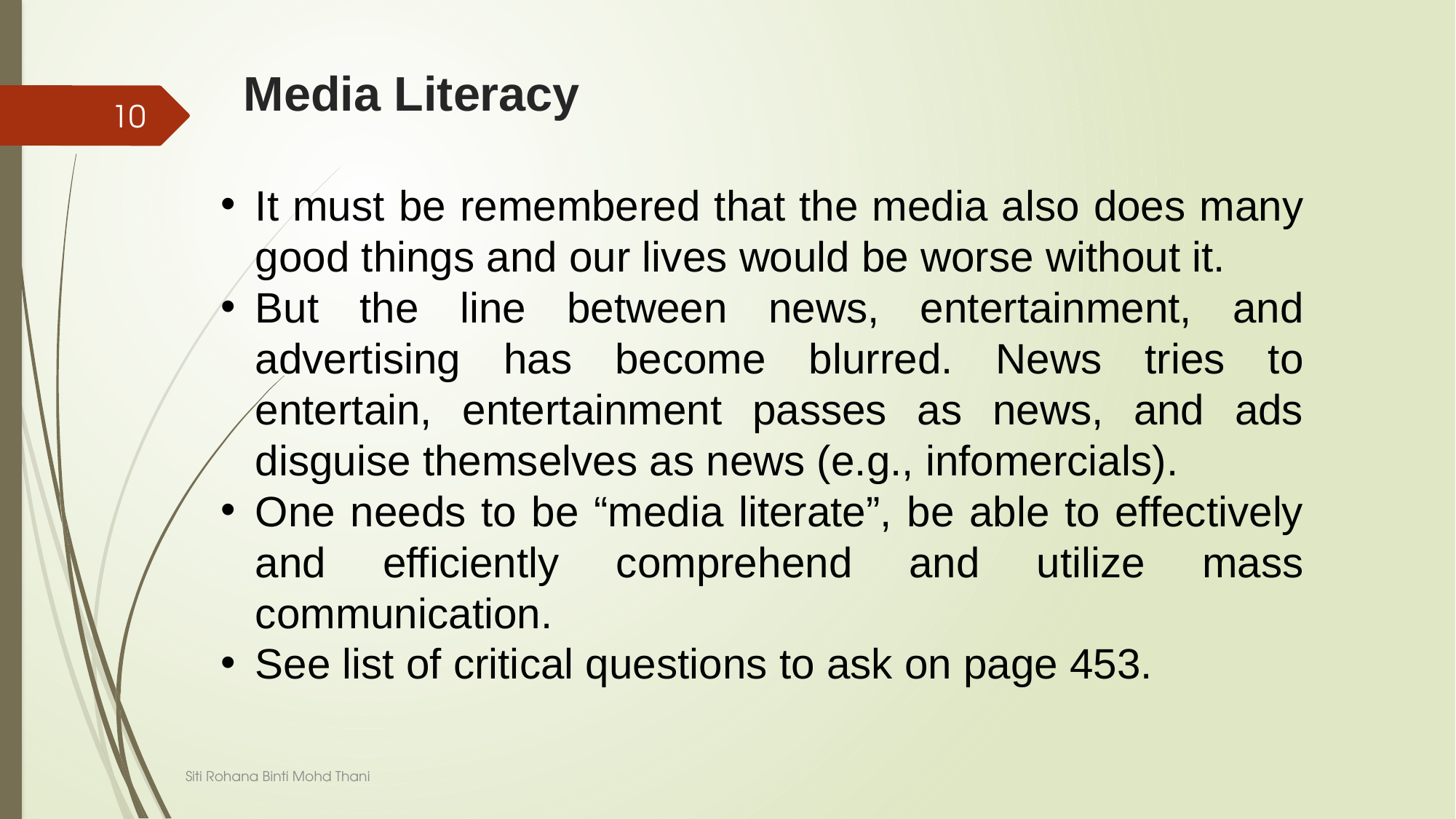

# Media Literacy
10
It must be remembered that the media also does many good things and our lives would be worse without it.
But the line between news, entertainment, and advertising has become blurred. News tries to entertain, entertainment passes as news, and ads disguise themselves as news (e.g., infomercials).
One needs to be “media literate”, be able to effectively and efficiently comprehend and utilize mass communication.
See list of critical questions to ask on page 453.
Siti Rohana Binti Mohd Thani